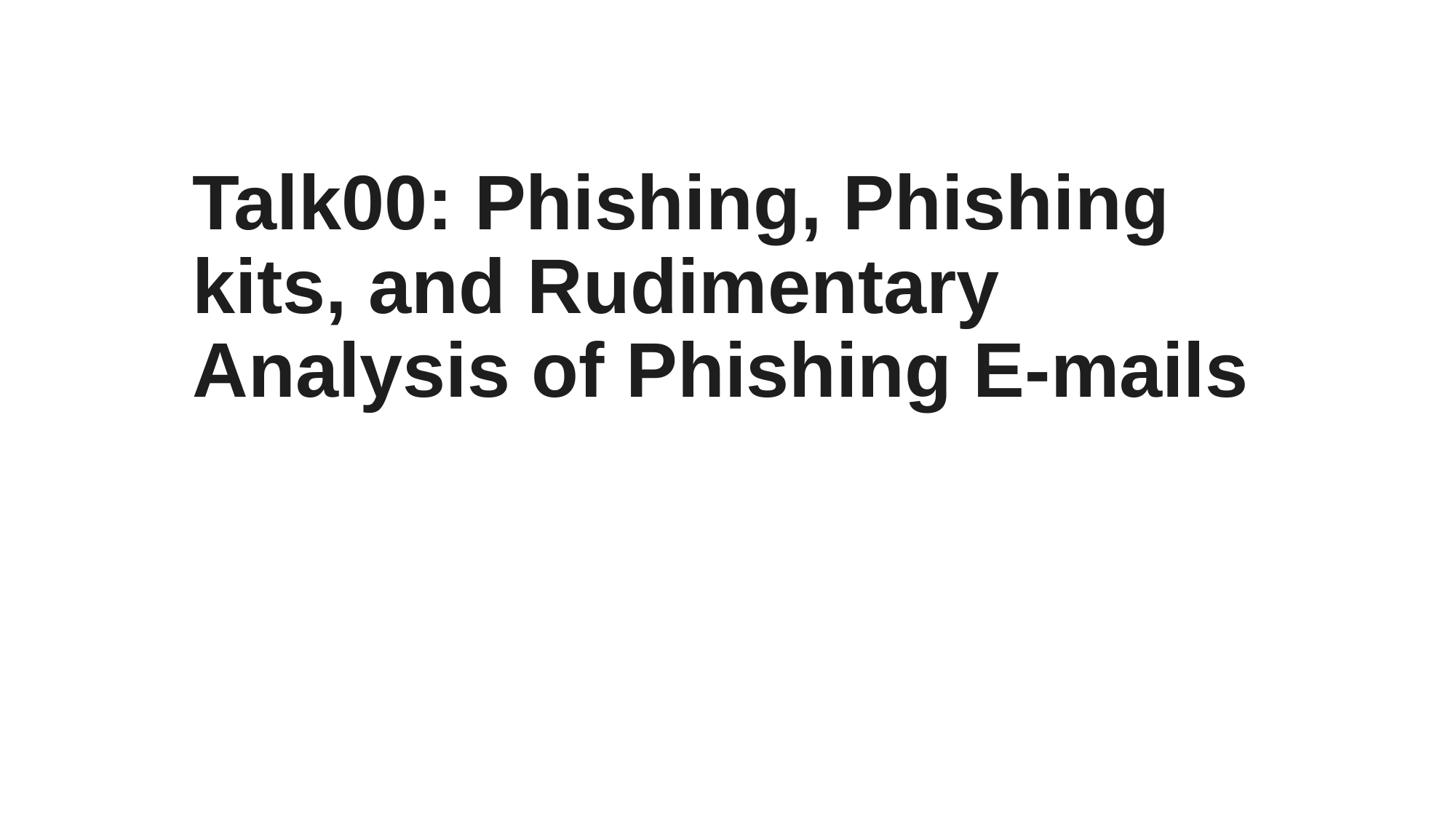

# Talk00: Phishing, Phishing kits, and Rudimentary Analysis of Phishing E-mails